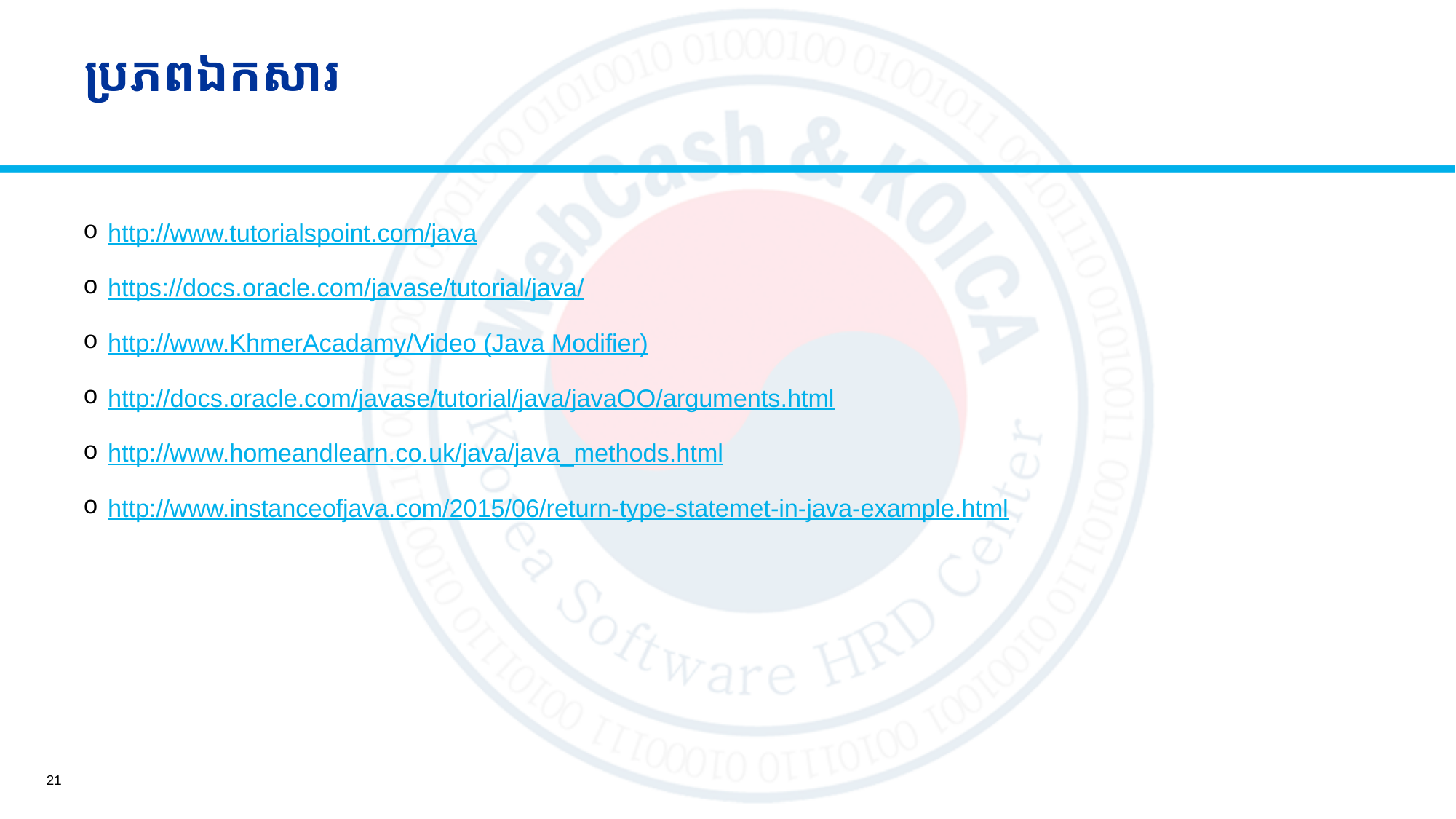

# ប្រភព​ឯក​សារ​
http://www.tutorialspoint.com/java
https://docs.oracle.com/javase/tutorial/java/
http://www.KhmerAcadamy/Video (Java Modifier)
http://docs.oracle.com/javase/tutorial/java/javaOO/arguments.html
http://www.homeandlearn.co.uk/java/java_methods.html
http://www.instanceofjava.com/2015/06/return-type-statemet-in-java-example.html

21